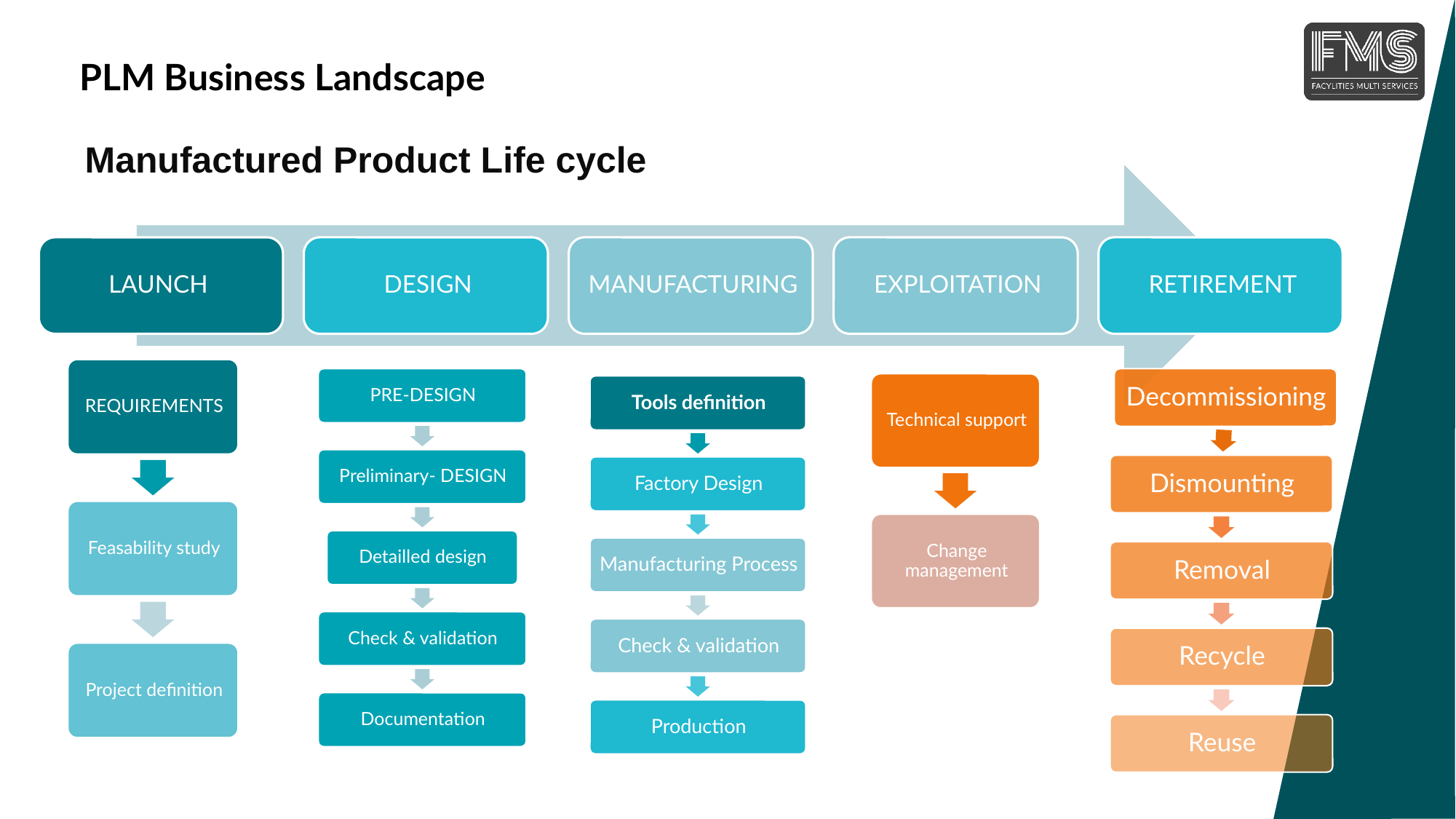

PLM Business Landscape
Manufactured Product Life cycle
LAUNCH
DESIGN
MANUFACTURING
EXPLOITATION
RETIREMENT
REQUIREMENTS

Feasability study

Project definition
PRE-DESIGN

Preliminary- DESIGN

Detailled design

Check & validation

Documentation
Decommissioning

Dismounting

Removal

Recycle

Reuse
Technical support

Change management

Maintenance
Tools definition

Factory Design

Manufacturing Process

Check & validation

Production